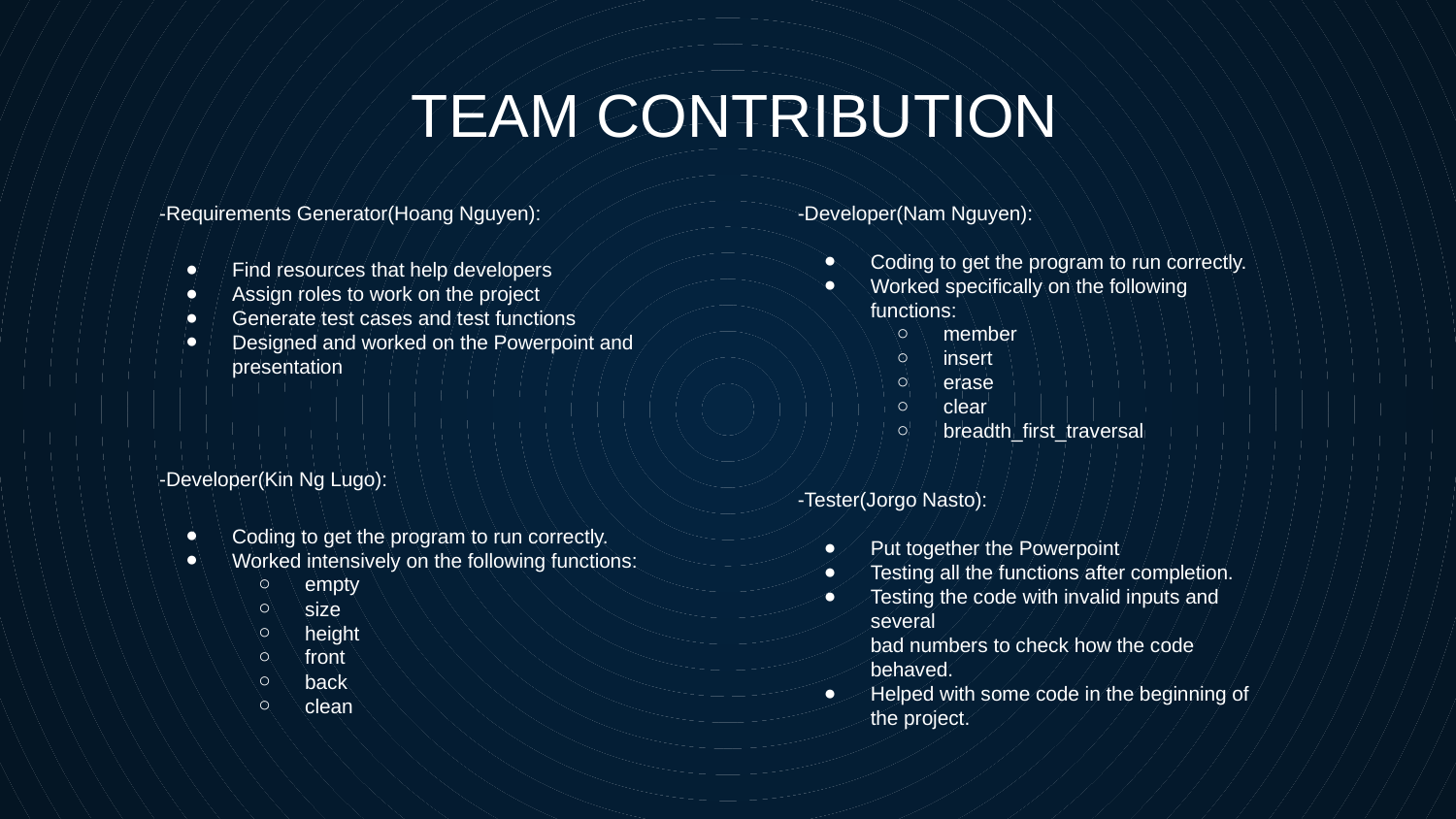

TEAM CONTRIBUTION
-Requirements Generator(Hoang Nguyen):
Find resources that help developers
Assign roles to work on the project
Generate test cases and test functions
Designed and worked on the Powerpoint and presentation

-Developer(Kin Ng Lugo):
Coding to get the program to run correctly.
Worked intensively on the following functions:
empty
size
height
front
back
clean

-Developer(Nam Nguyen):

Coding to get the program to run correctly.
Worked specifically on the following functions:
member
insert
erase
clear
breadth_first_traversal
-Tester(Jorgo Nasto):

Put together the Powerpoint
Testing all the functions after completion.
Testing the code with invalid inputs and several
bad numbers to check how the code behaved.
Helped with some code in the beginning of the project.